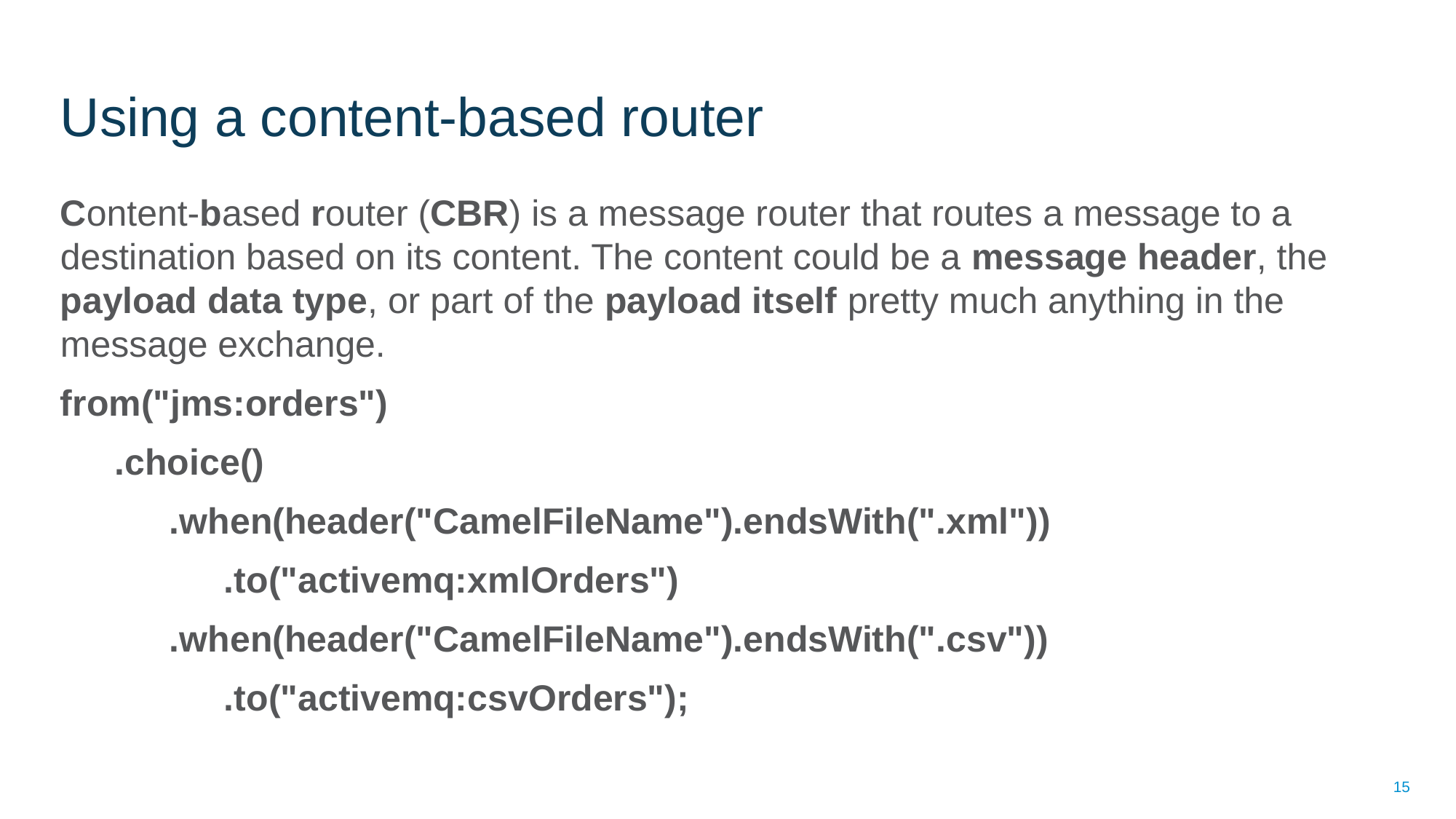

# Using a content-based router
Content-based router (CBR) is a message router that routes a message to a destination based on its content. The content could be a message header, the payload data type, or part of the payload itself pretty much anything in the message exchange.
from("jms:orders")
.choice()
.when(header("CamelFileName").endsWith(".xml"))
.to("activemq:xmlOrders")
.when(header("CamelFileName").endsWith(".csv"))
.to("activemq:csvOrders");